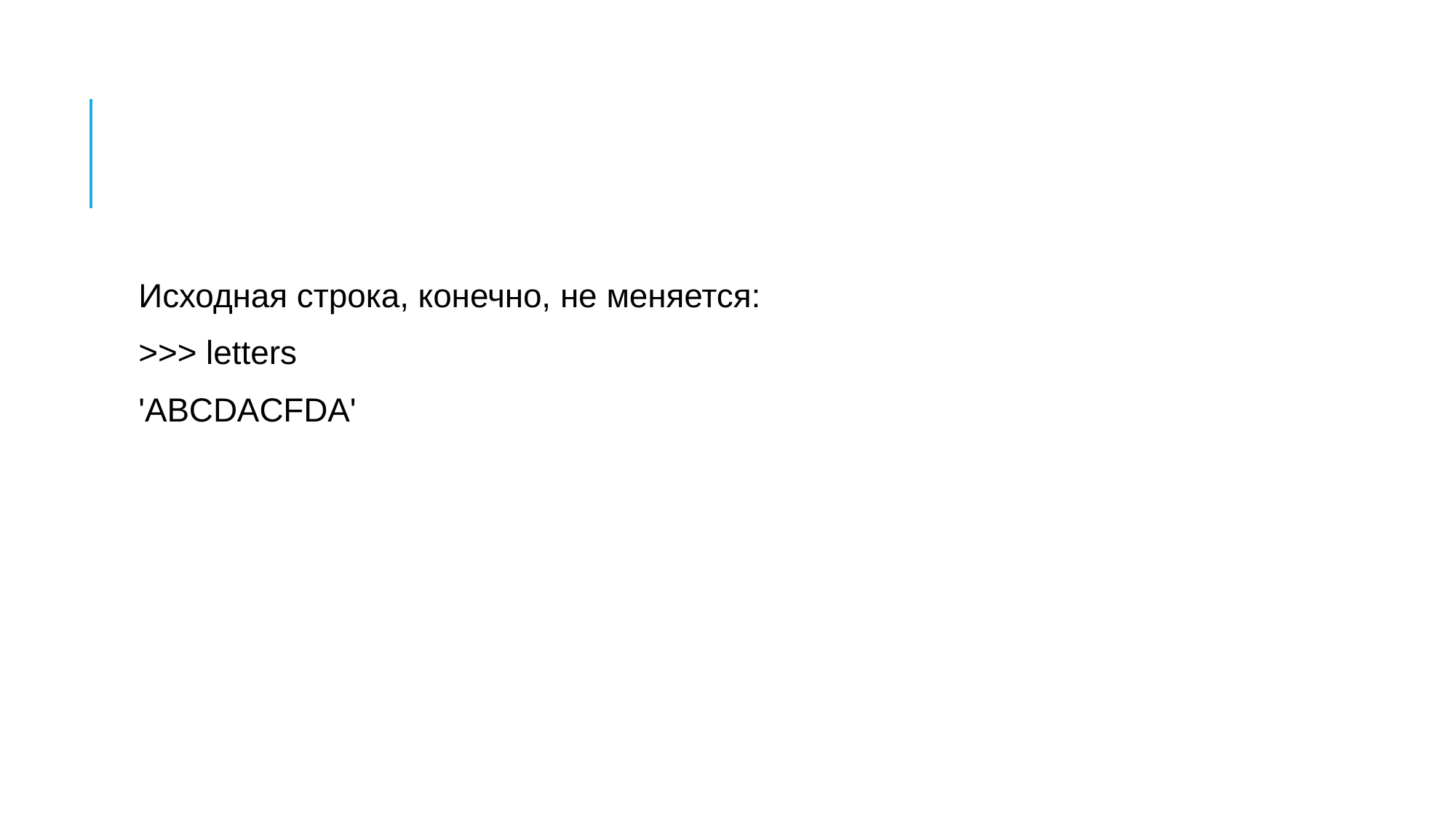

#
Исходная строка, конечно, не меняется:
>>> letters
'ABCDACFDA'